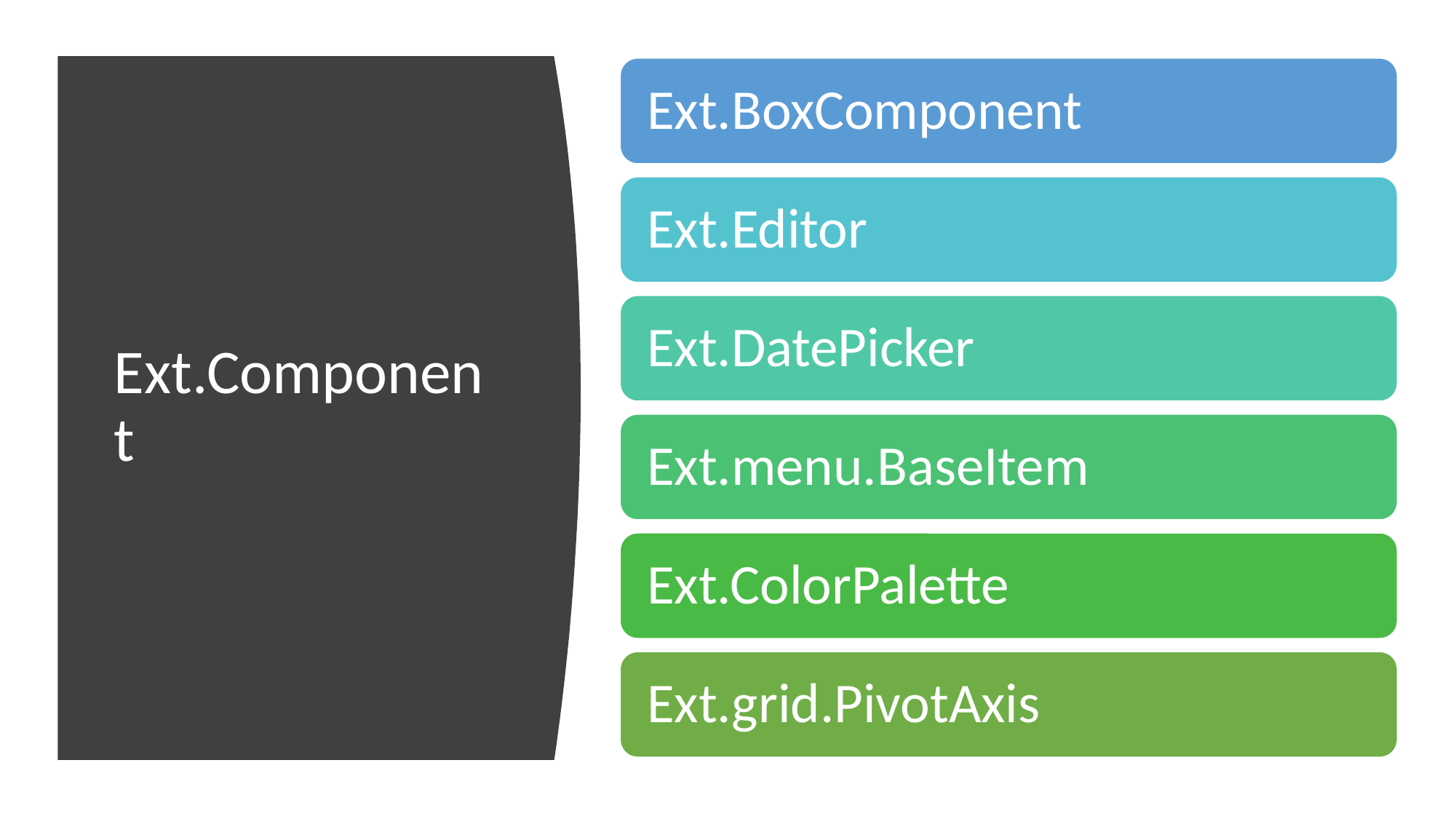

Ext.BoxComponent
Ext.Editor
Ext.DatePicker
Ext.menu.BaseItem
Ext.ColorPalette
Ext.grid.PivotAxis

# Ext.Component